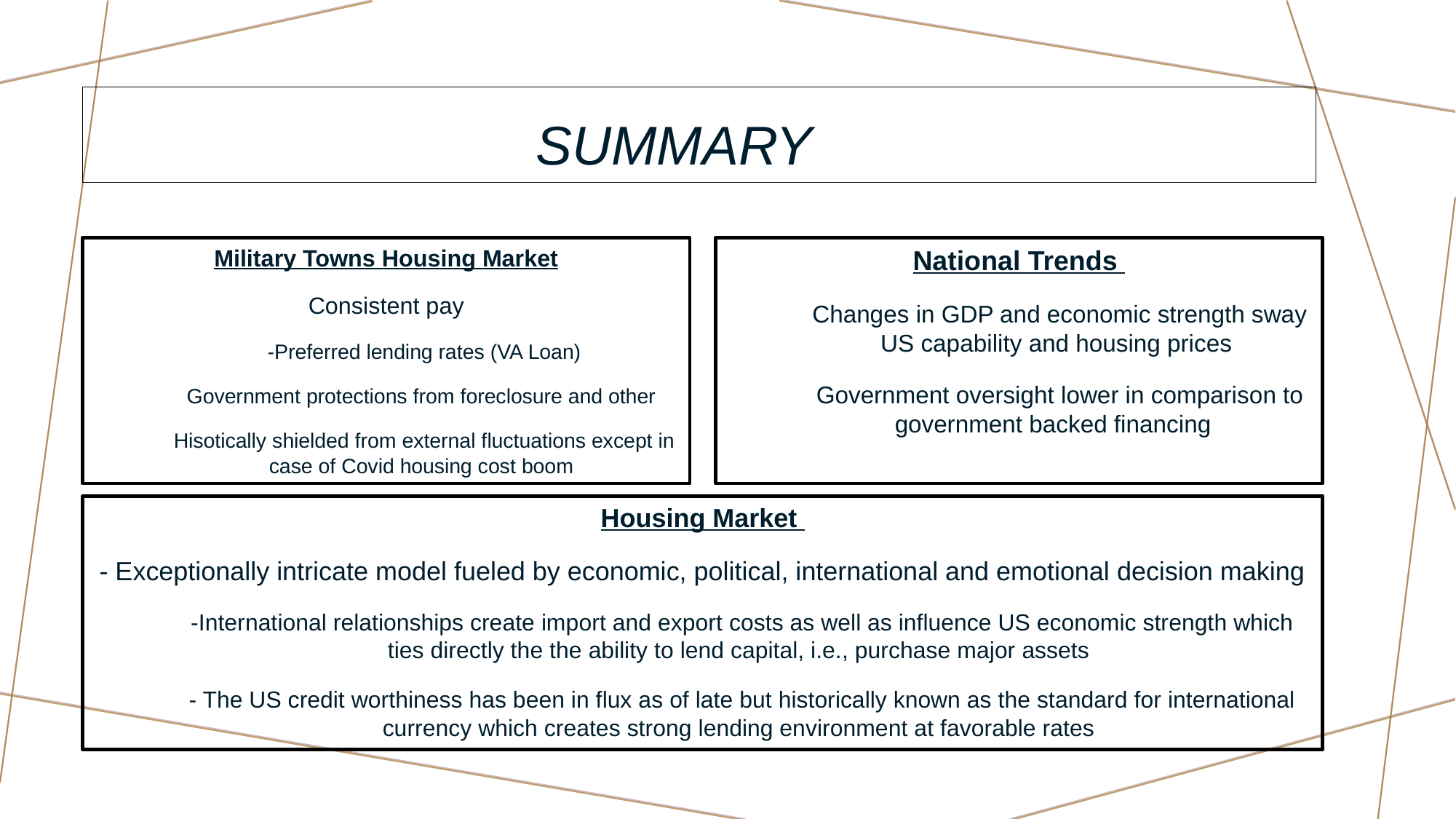

# Summary
National Trends
Changes in GDP and economic strength sway US capability and housing prices
Government oversight lower in comparison to government backed financing
Military Towns Housing Market
Consistent pay
-Preferred lending rates (VA Loan)
Government protections from foreclosure and other
Hisotically shielded from external fluctuations except in case of Covid housing cost boom
Housing Market
- Exceptionally intricate model fueled by economic, political, international and emotional decision making
-International relationships create import and export costs as well as influence US economic strength which ties directly the the ability to lend capital, i.e., purchase major assets
- The US credit worthiness has been in flux as of late but historically known as the standard for international currency which creates strong lending environment at favorable rates